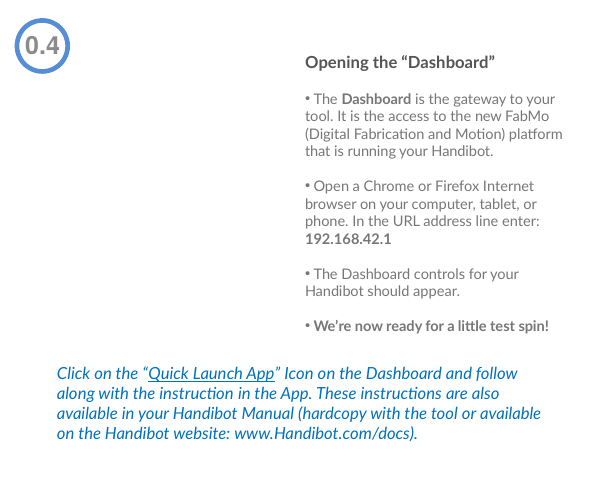

0.4
Opening the “Dashboard”
 The Dashboard is the gateway to your tool. It is the access to the new FabMo (Digital Fabrication and Motion) platform that is running your Handibot.
 Open a Chrome or Firefox Internet browser on your computer, tablet, or phone. In the URL address line enter:  192.168.42.1
 The Dashboard controls for your Handibot should appear.
 We’re now ready for a little test spin!
Click on the “Quick Launch App” Icon on the Dashboard and follow along with the instruction in the App. These instructions are also available in your Handibot Manual (hardcopy with the tool or available on the Handibot website: www.Handibot.com/docs).